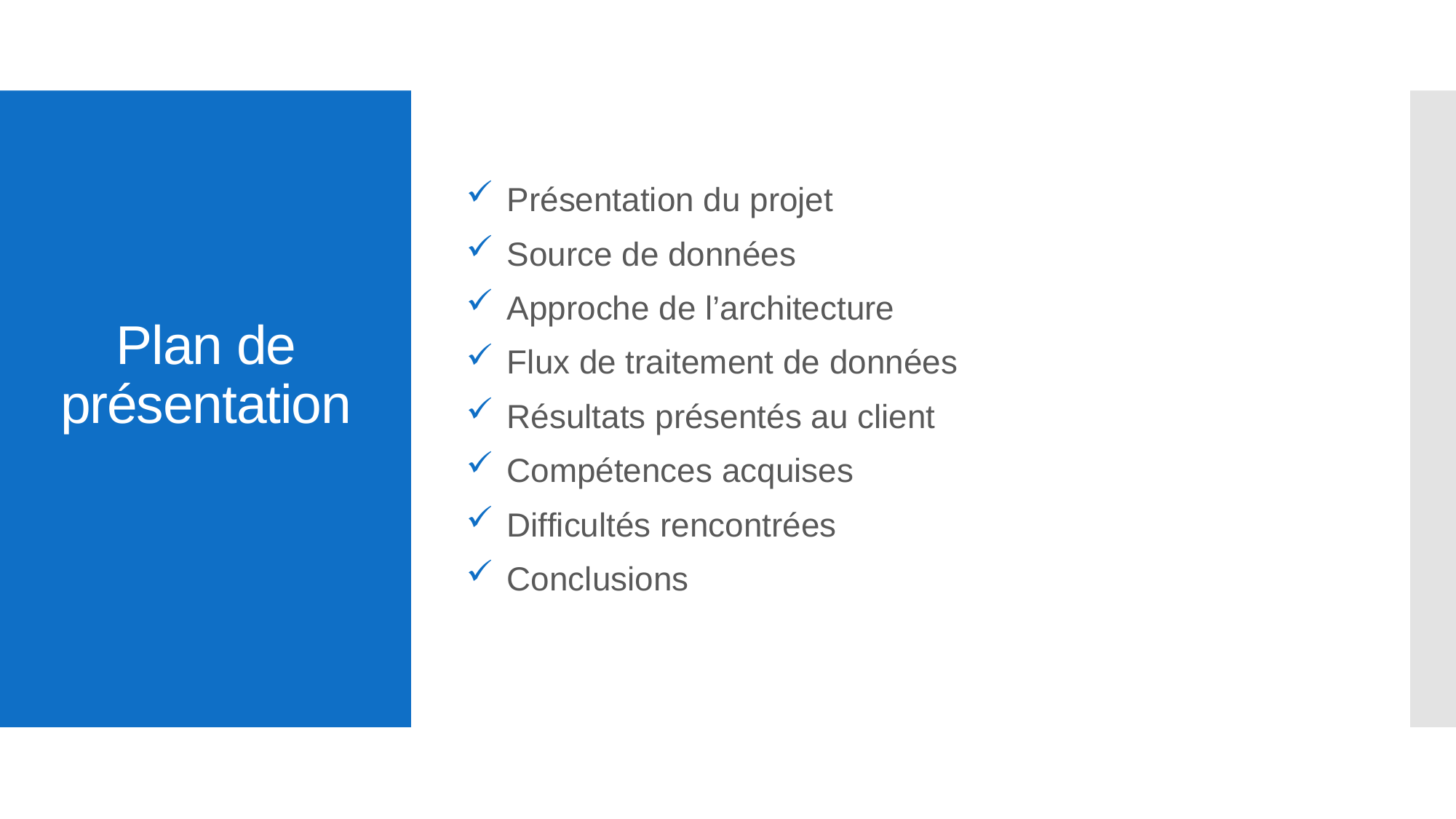

Plan de présentation
Présentation du projet
Source de données
Approche de l’architecture
Flux de traitement de données
Résultats présentés au client
Compétences acquises
Difficultés rencontrées
Conclusions